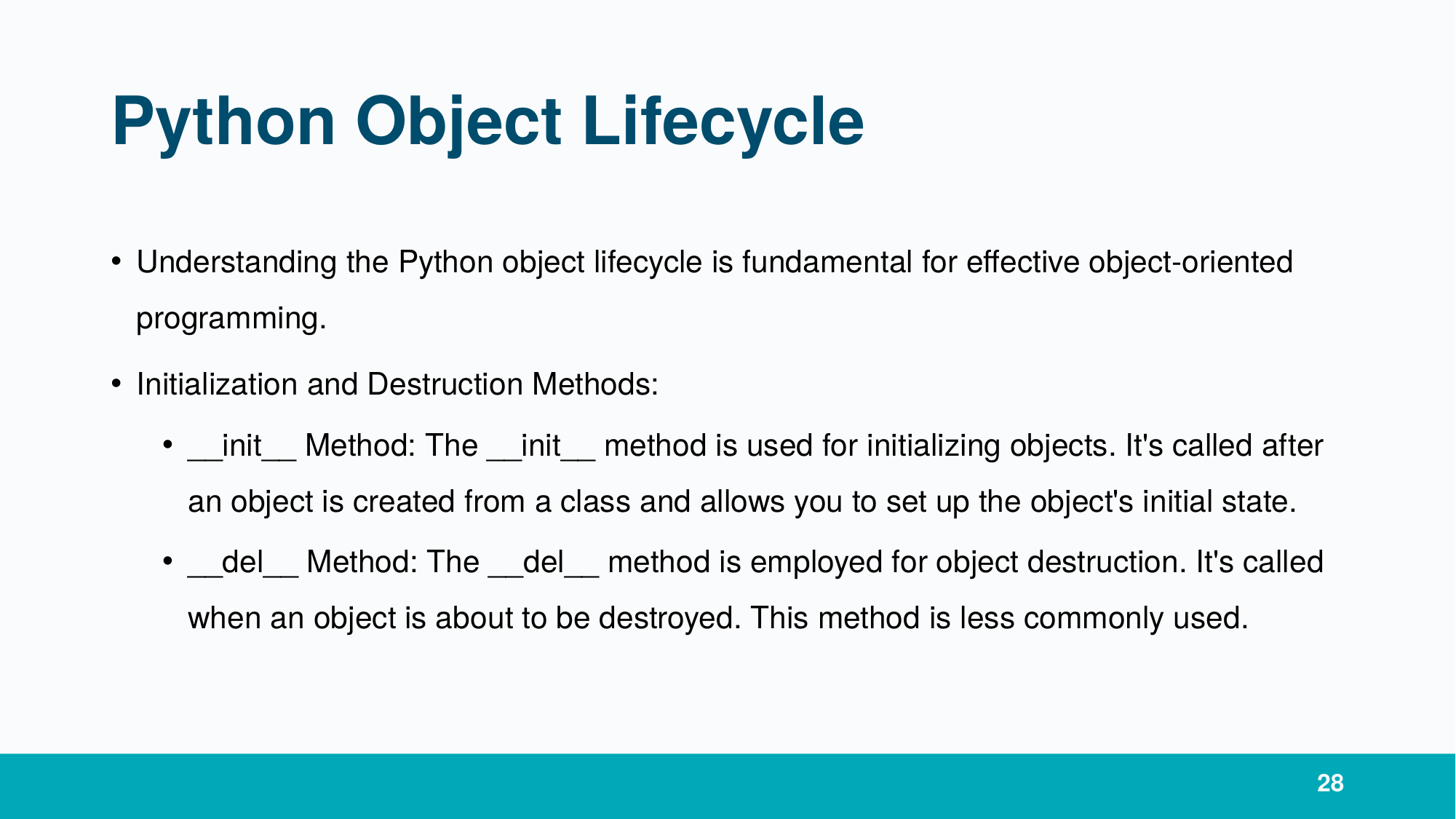

# Python Object Lifecycle
Understanding the Python object lifecycle is fundamental for effective object-oriented programming.
Initialization and Destruction Methods:
__init__ Method: The __init__ method is used for initializing objects. It's called after an object is created from a class and allows you to set up the object's initial state.
__del__ Method: The __del__ method is employed for object destruction. It's called when an object is about to be destroyed. This method is less commonly used.

28